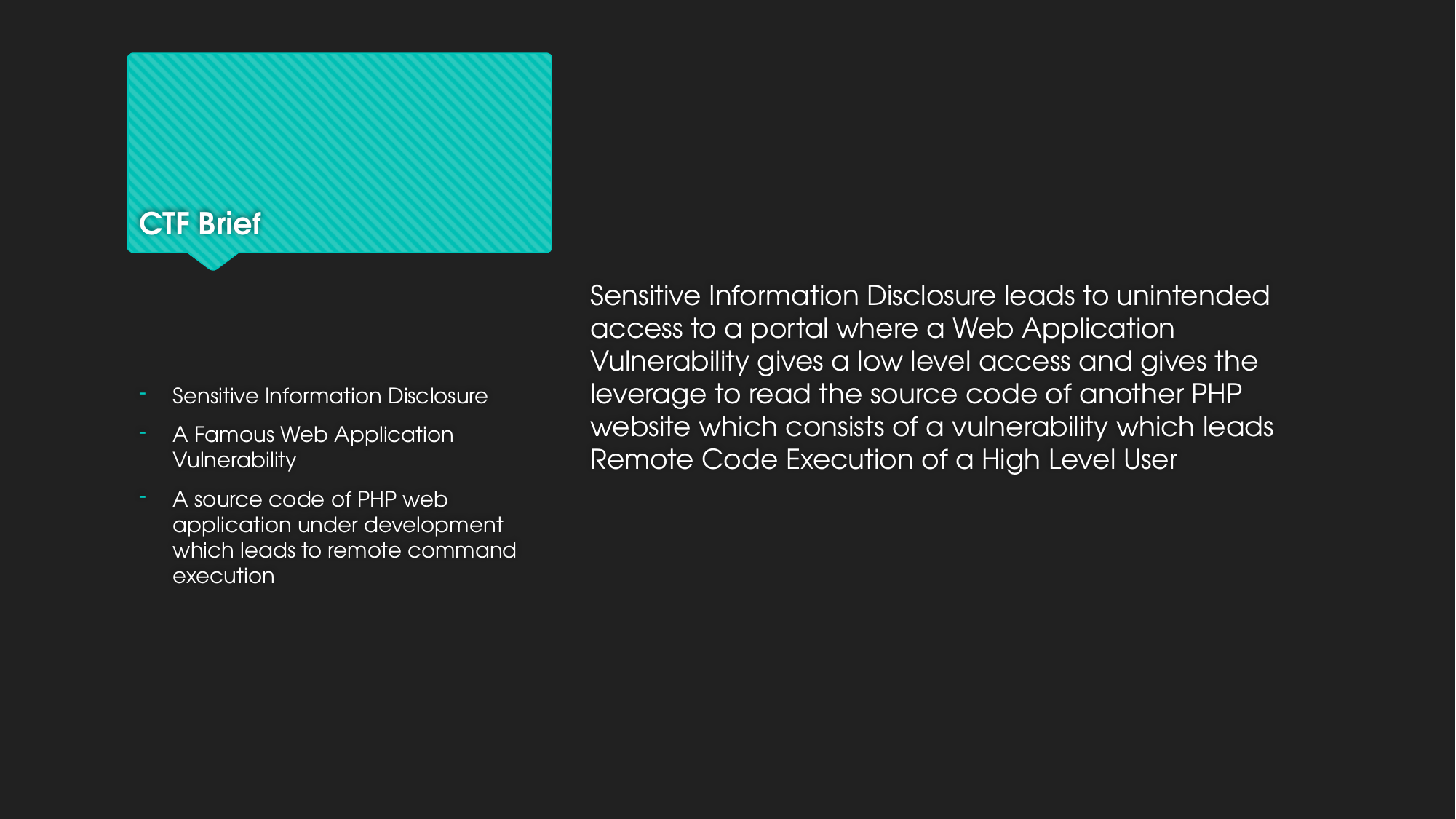

# CTF Brief
Sensitive Information Disclosure leads to unintended access to a portal where a Web Application Vulnerability gives a low level access and gives the leverage to read the source code of another PHP website which consists of a vulnerability which leads Remote Code Execution of a High Level User
Sensitive Information Disclosure
A Famous Web Application Vulnerability
A source code of PHP web application under development which leads to remote command execution